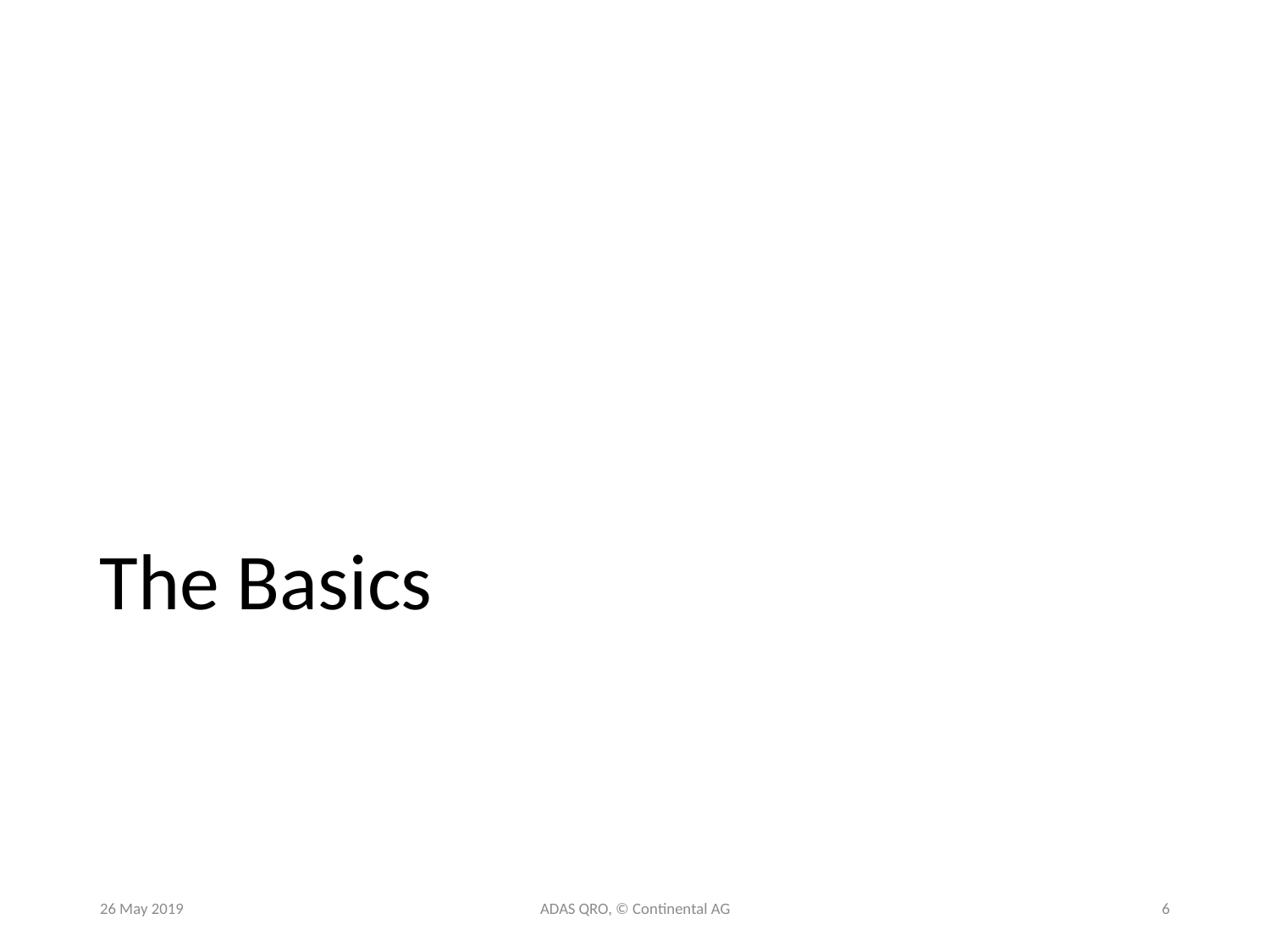

# The Basics

26 May 2019
ADAS QRO, © Continental AG
6